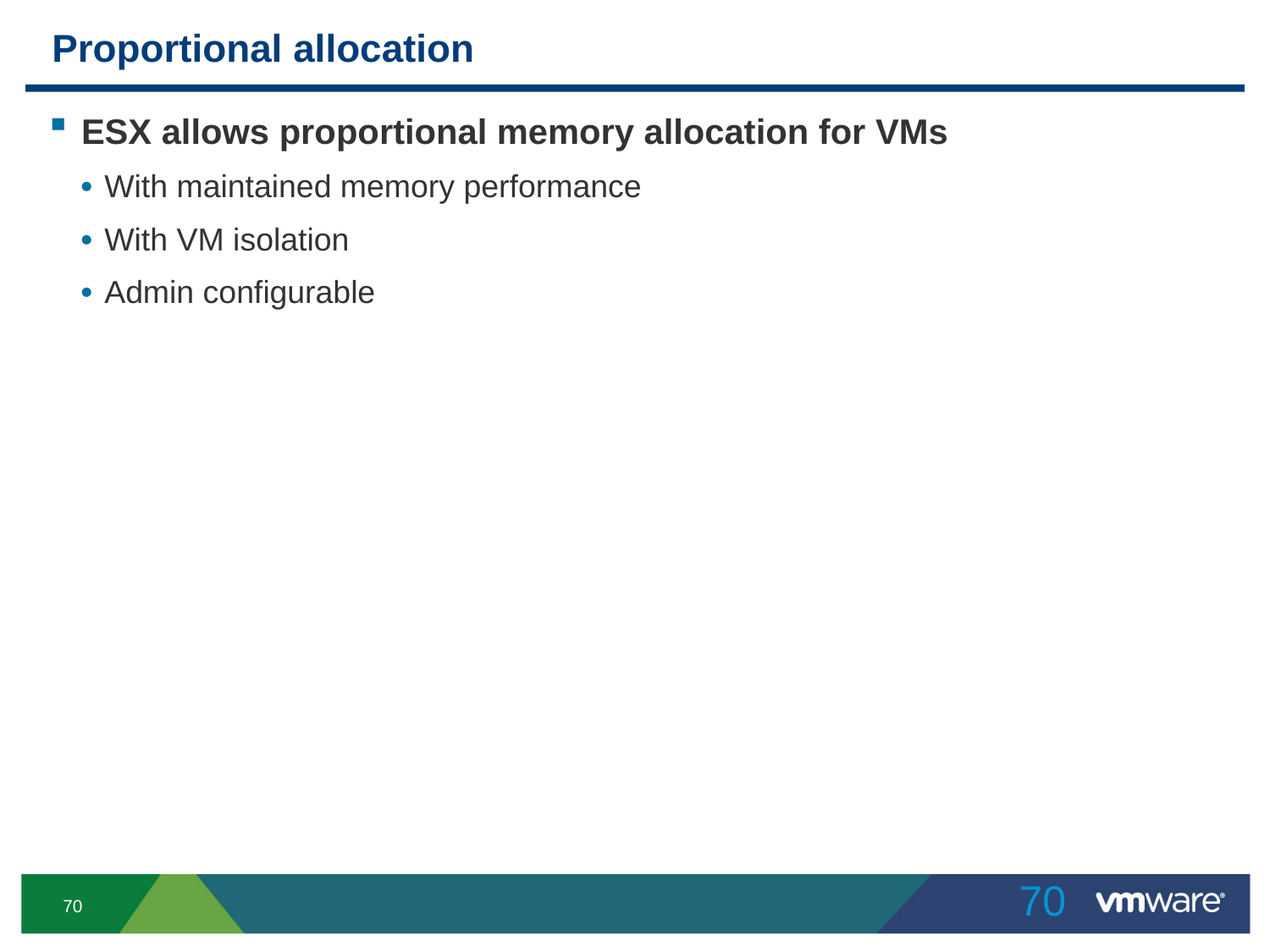

# Proportional allocation
ESX allows proportional memory allocation for VMs
With maintained memory performance
With VM isolation
Admin configurable
70